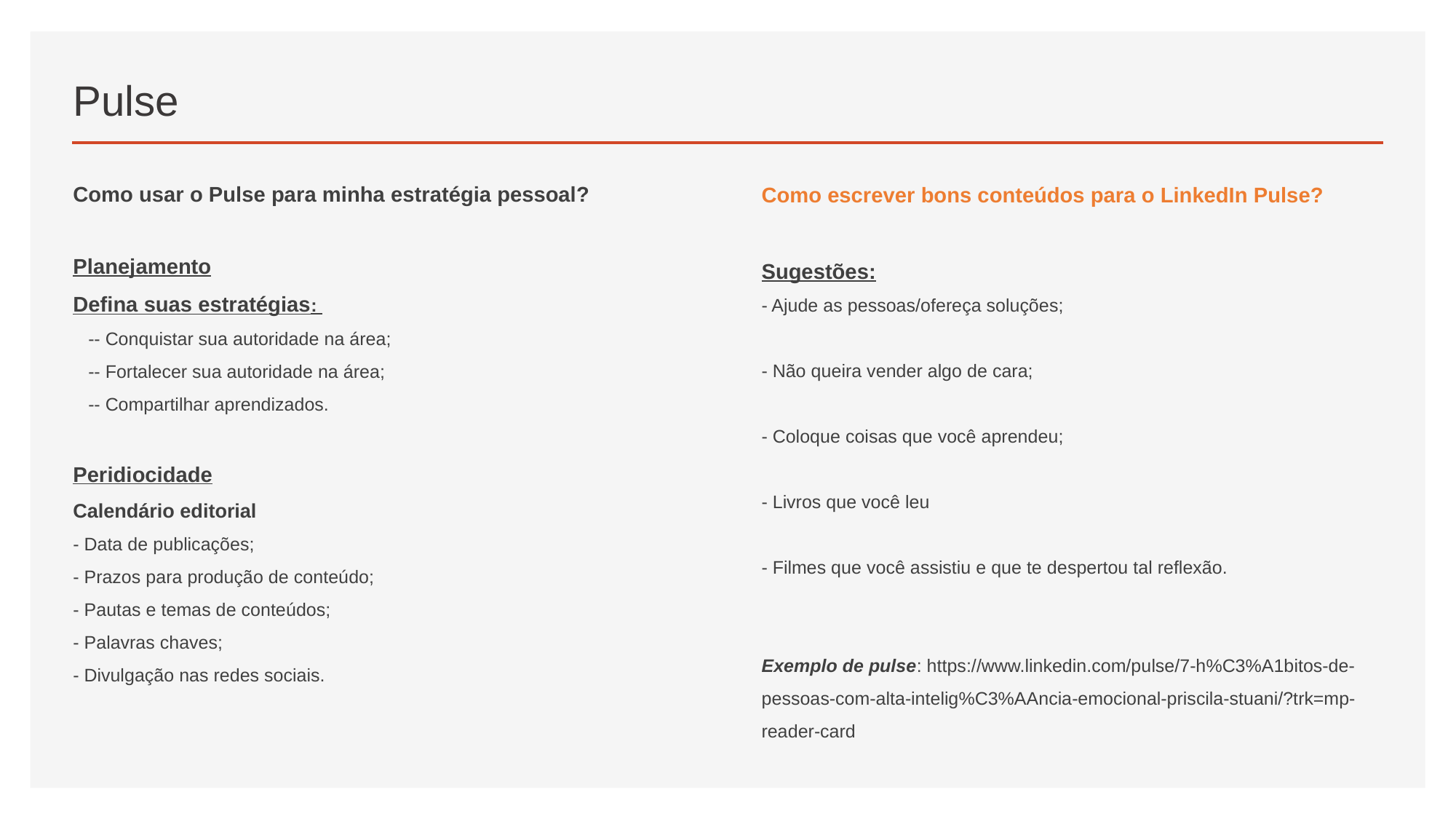

# Pulse
Como escrever bons conteúdos para o LinkedIn Pulse?
Sugestões:
- Ajude as pessoas/ofereça soluções;
- Não queira vender algo de cara;
- Coloque coisas que você aprendeu;
- Livros que você leu
- Filmes que você assistiu e que te despertou tal reflexão.
Exemplo de pulse: https://www.linkedin.com/pulse/7-h%C3%A1bitos-de-pessoas-com-alta-intelig%C3%AAncia-emocional-priscila-stuani/?trk=mp-reader-card
Como usar o Pulse para minha estratégia pessoal?
Planejamento
Defina suas estratégias:
   -- Conquistar sua autoridade na área;
   -- Fortalecer sua autoridade na área;
   -- Compartilhar aprendizados.
Peridiocidade
Calendário editorial
- Data de publicações;
- Prazos para produção de conteúdo;
- Pautas e temas de conteúdos;
- Palavras chaves;
- Divulgação nas redes sociais.